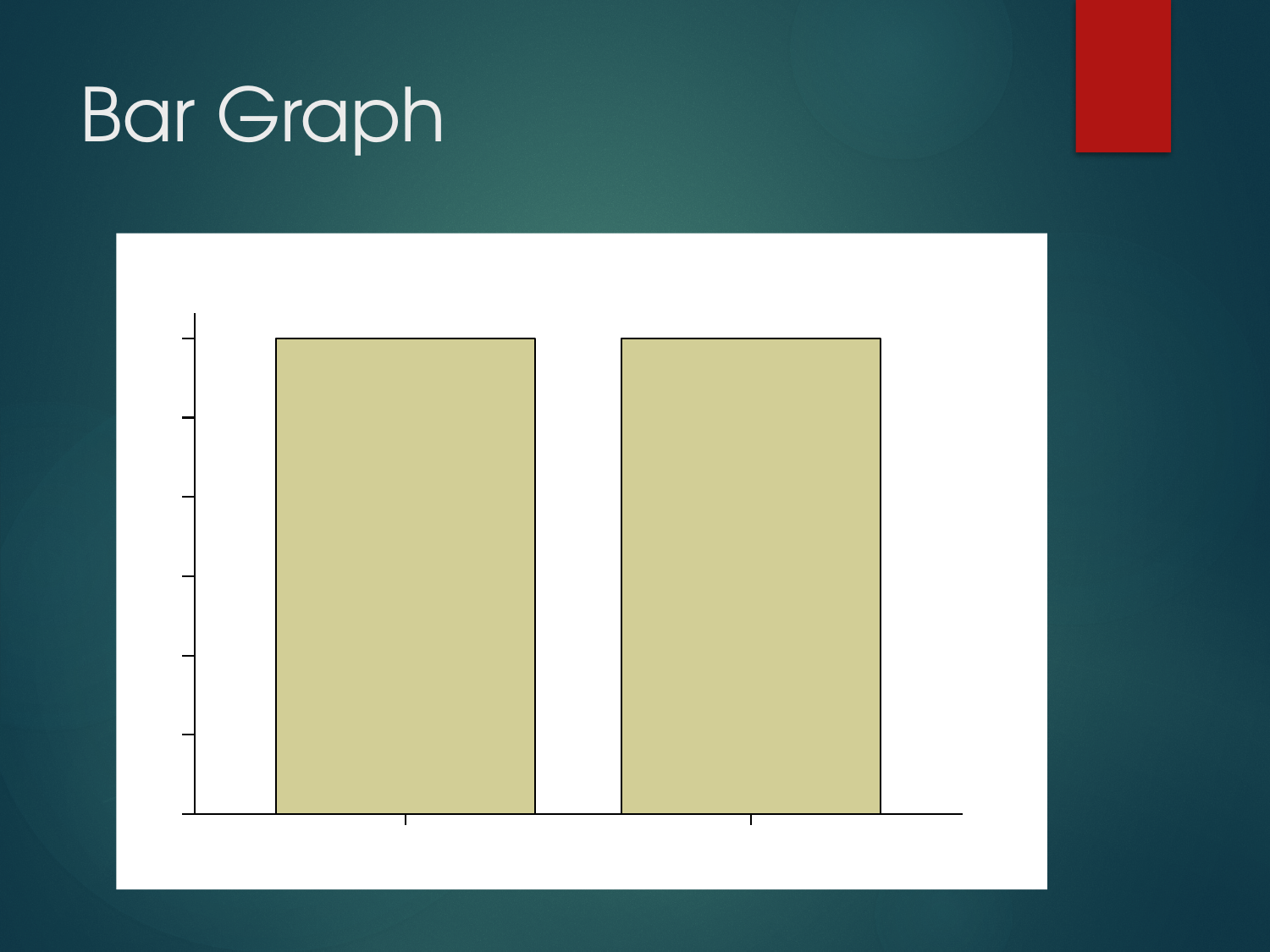

# Bar Graph

Bar Graph of Number of Students in Two Classes

12

10
8
Count
6
4
2
0
1.00
2.00
Class